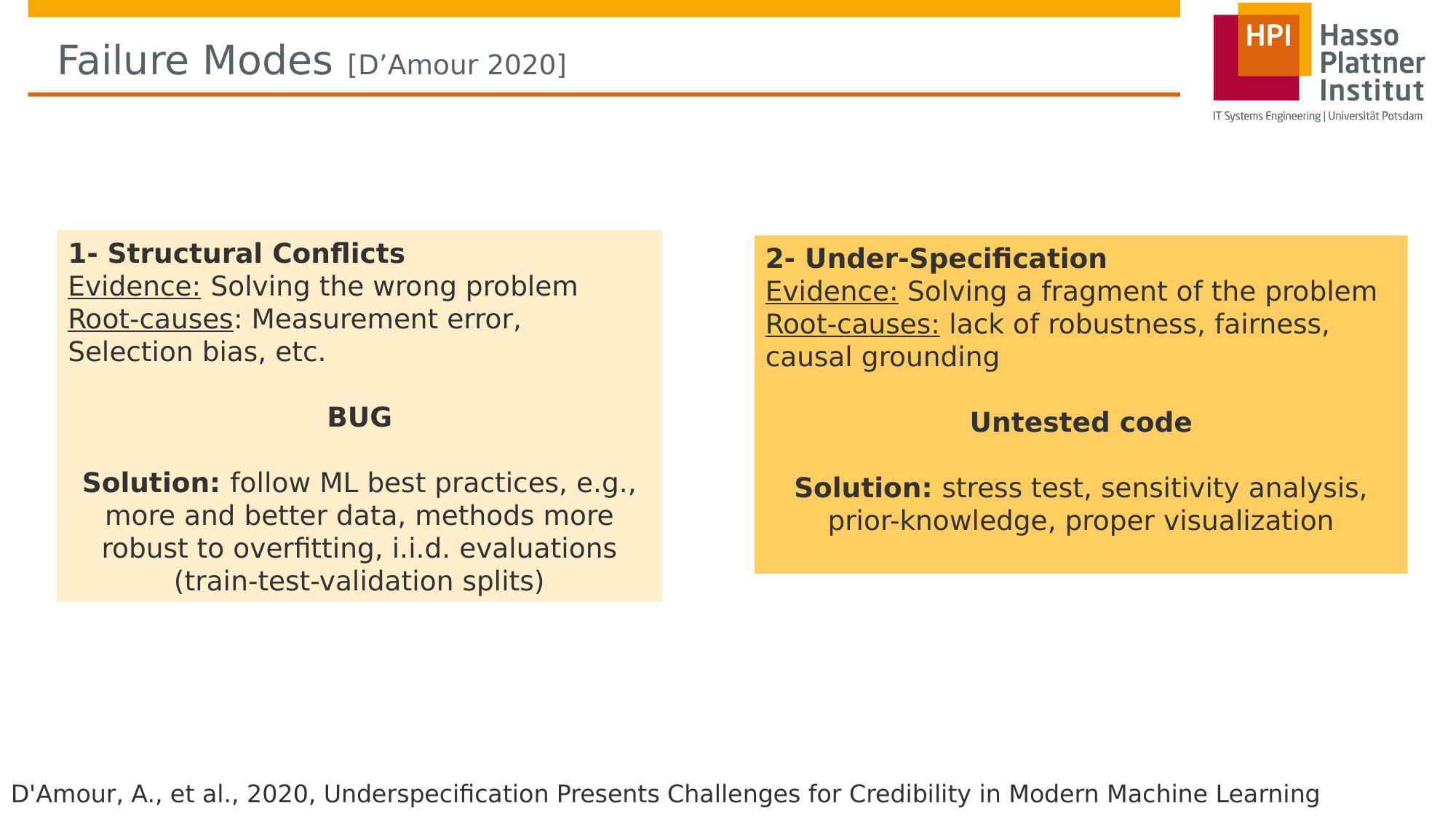

# Failure Modes [D’Amour 2020]

1- Structural Conflicts
Evidence: Solving the wrong problem
Root-causes: Measurement error, Selection bias, etc.

BUG

Solution: follow ML best practices, e.g., more and better data, methods more robust to overfitting, i.i.d. evaluations (train-test-validation splits)
2- Under-Specification
Evidence: Solving a fragment of the problem
Root-causes: lack of robustness, fairness, causal grounding

Untested code

Solution: stress test, sensitivity analysis, prior-knowledge, proper visualization

D'Amour, A., et al., 2020, Underspecification Presents Challenges for Credibility in Modern Machine Learning